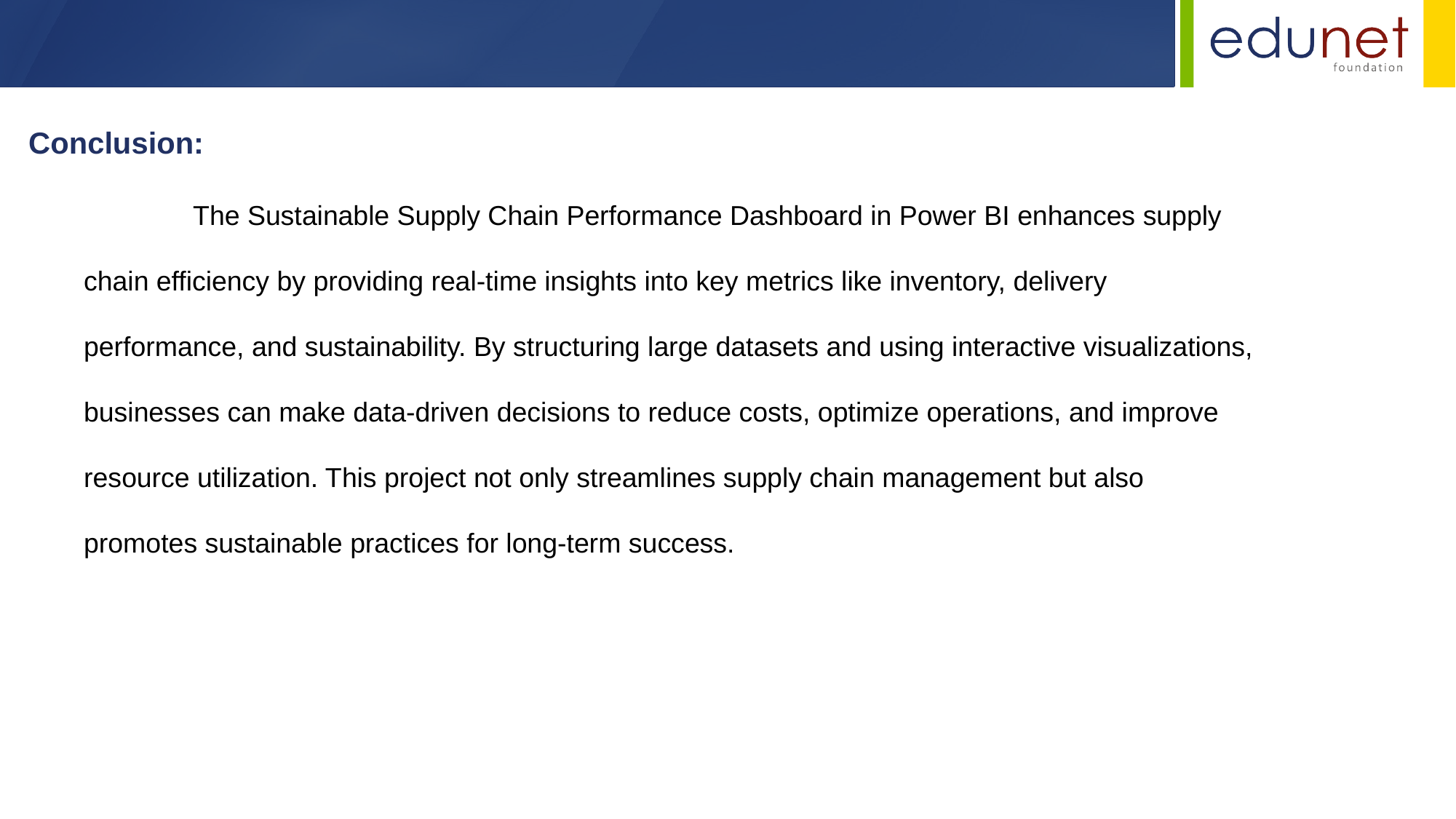

The Sustainable Supply Chain Performance Dashboard in Power BI enhances supply chain efficiency by providing real-time insights into key metrics like inventory, delivery performance, and sustainability. By structuring large datasets and using interactive visualizations, businesses can make data-driven decisions to reduce costs, optimize operations, and improve resource utilization. This project not only streamlines supply chain management but also promotes sustainable practices for long-term success.
Conclusion: